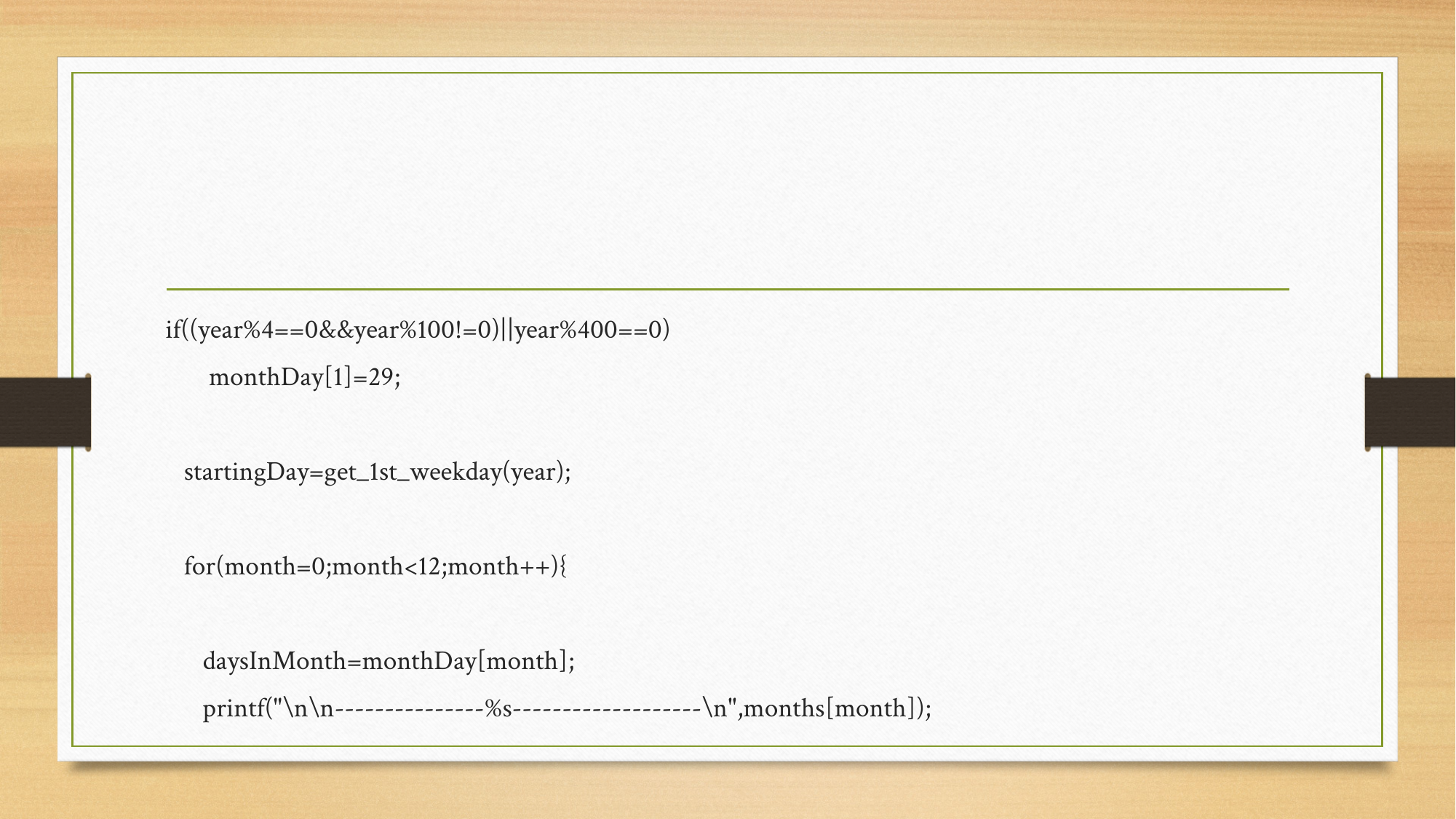

#
if((year%4==0&&year%100!=0)||year%400==0)
       monthDay[1]=29;

   startingDay=get_1st_weekday(year);

   for(month=0;month<12;month++){

      daysInMonth=monthDay[month];
      printf("\n\n---------------%s-------------------\n",months[month]);